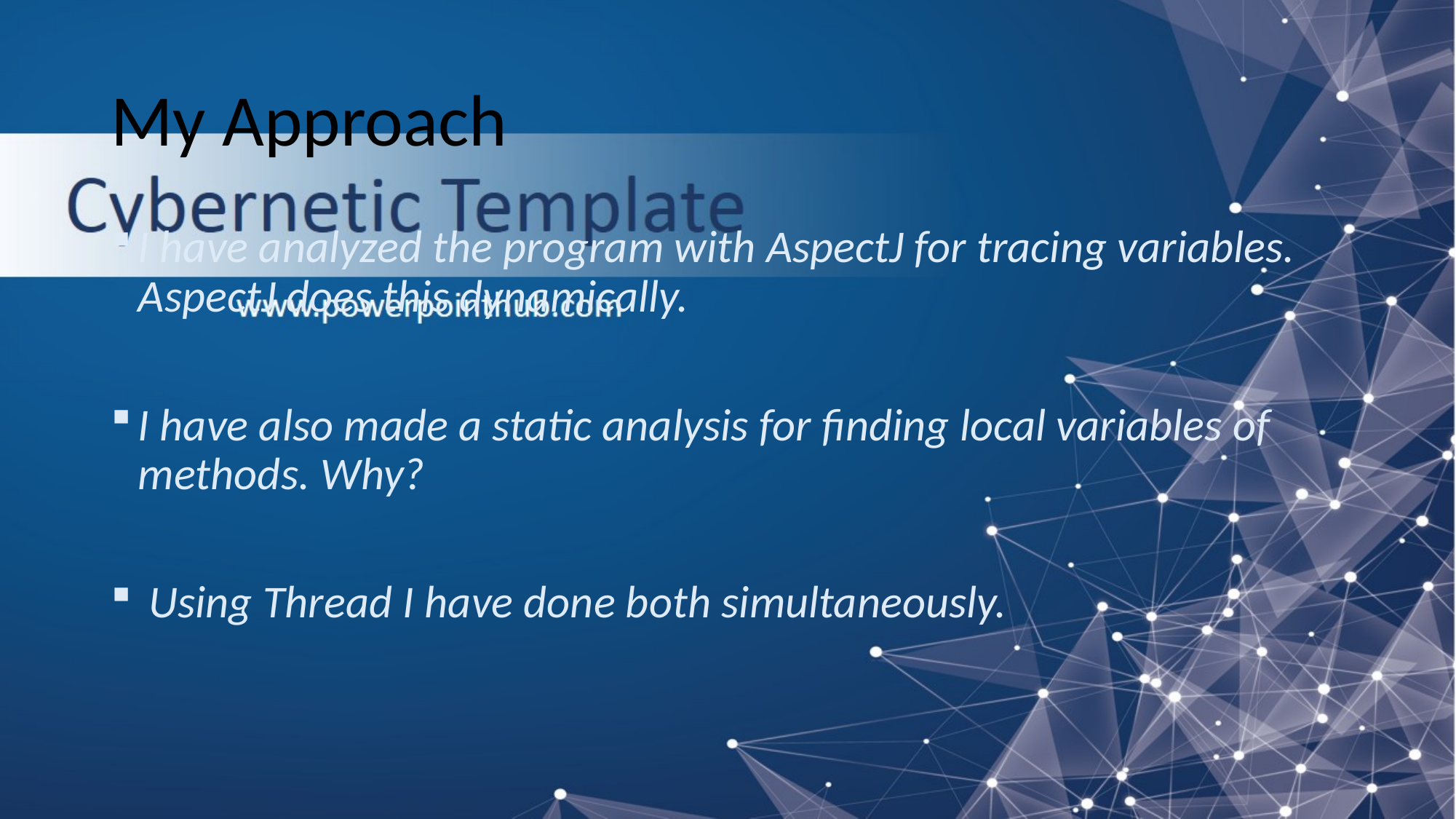

# My Approach
I have analyzed the program with AspectJ for tracing variables. AspectJ does this dynamically.

I have also made a static analysis for finding local variables of methods. Why?

 Using Thread I have done both simultaneously.